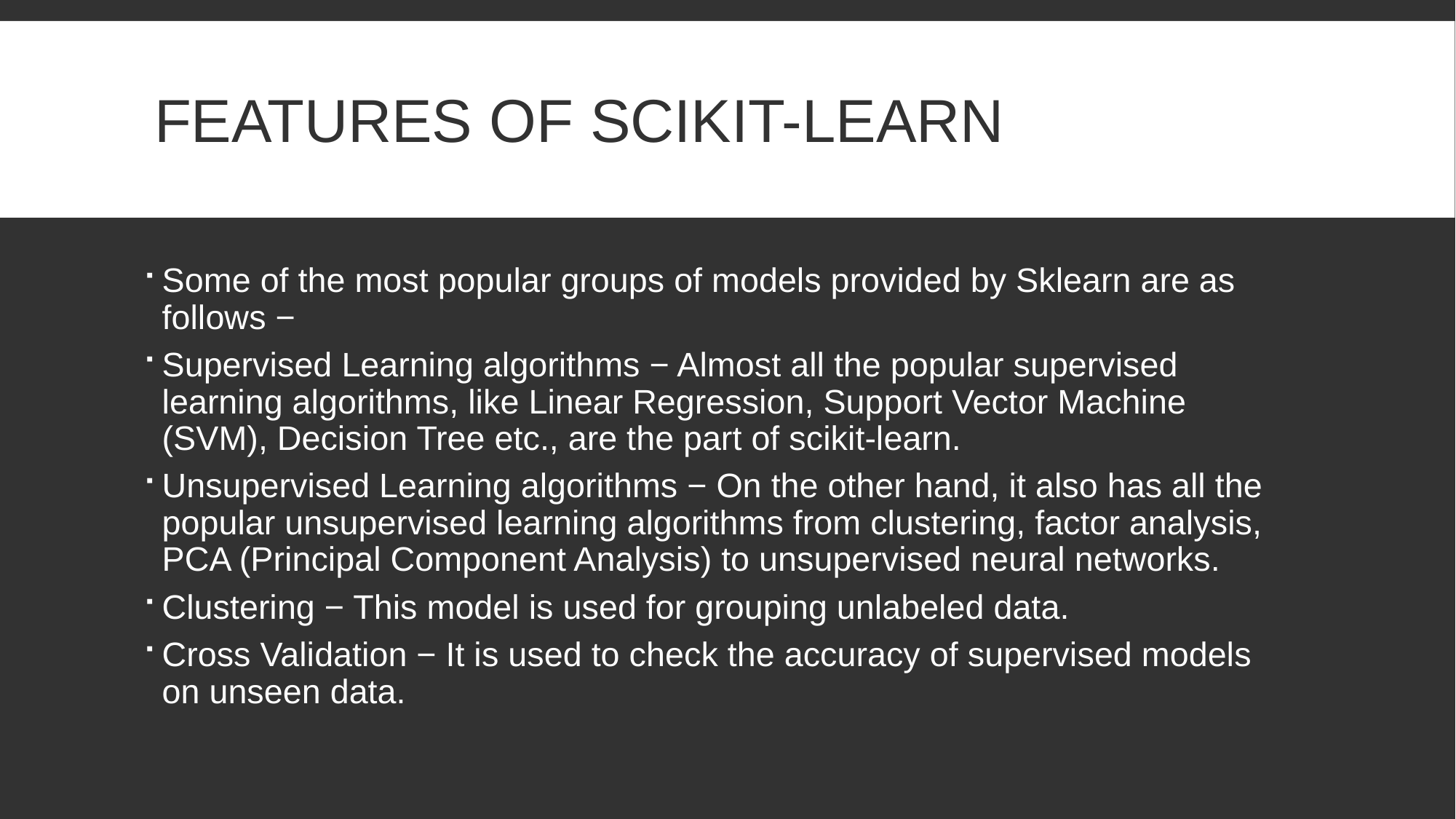

# Features of scikit-learn

Some of the most popular groups of models provided by Sklearn are as follows −
Supervised Learning algorithms − Almost all the popular supervised learning algorithms, like Linear Regression, Support Vector Machine (SVM), Decision Tree etc., are the part of scikit-learn.
Unsupervised Learning algorithms − On the other hand, it also has all the popular unsupervised learning algorithms from clustering, factor analysis, PCA (Principal Component Analysis) to unsupervised neural networks.
Clustering − This model is used for grouping unlabeled data.
Cross Validation − It is used to check the accuracy of supervised models on unseen data.